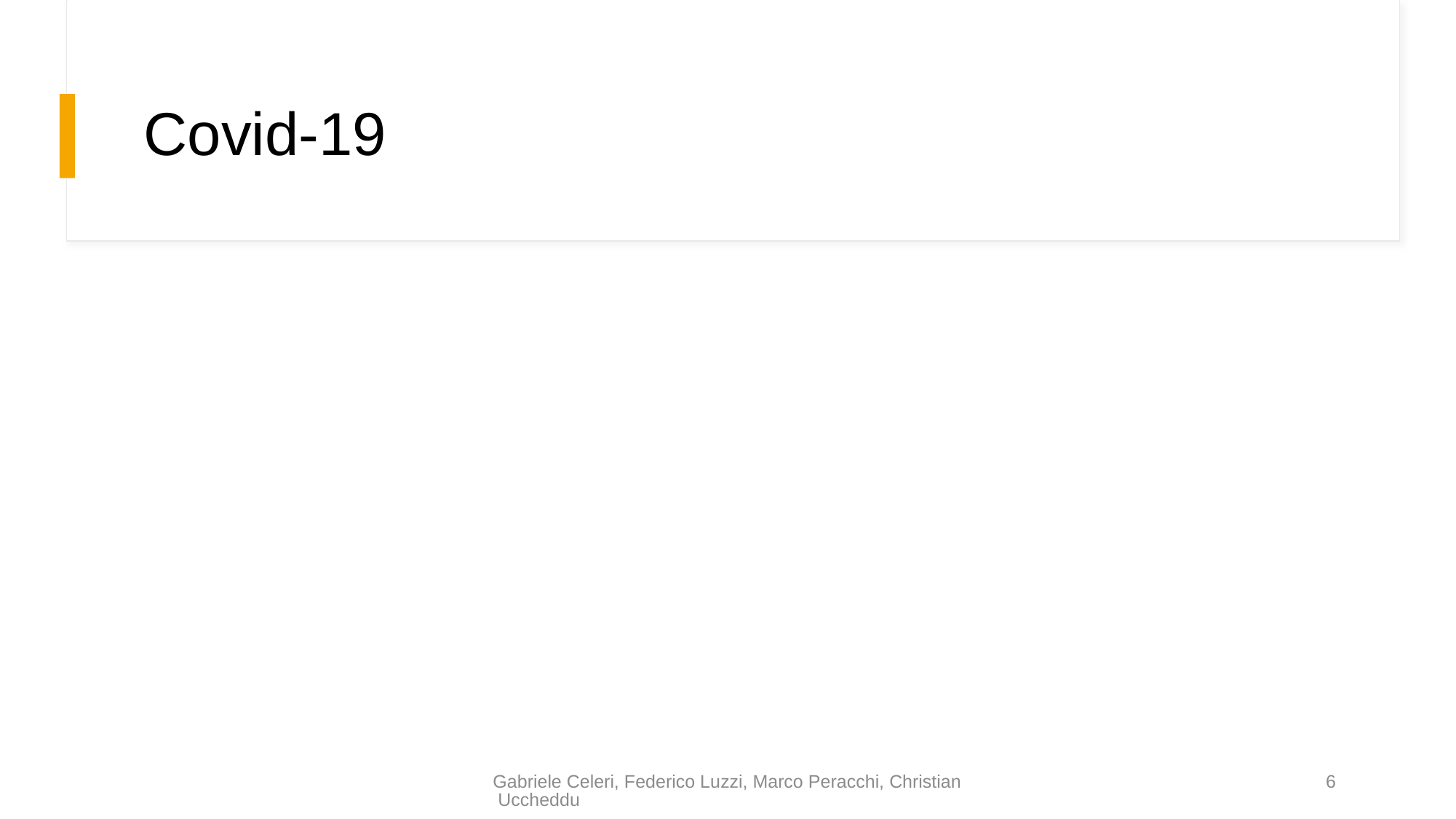

# Covid-19

Gabriele Celeri, Federico Luzzi, Marco Peracchi, Christian Uccheddu
6